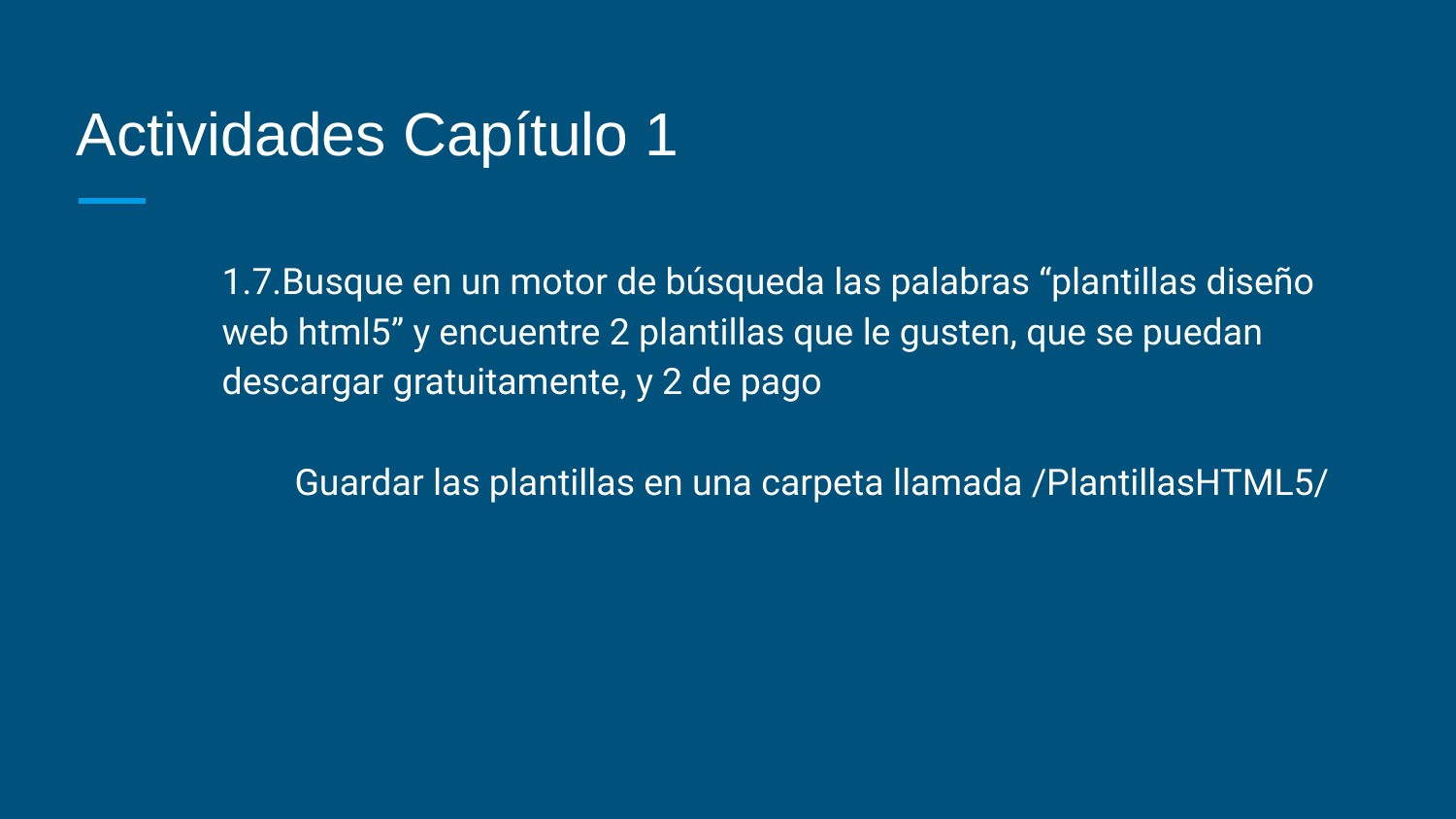

# Actividades Capítulo 1
1.7.Busque en un motor de búsqueda las palabras “plantillas diseño web html5” y encuentre 2 plantillas que le gusten, que se puedan descargar gratuitamente, y 2 de pago

Guardar las plantillas en una carpeta llamada /PlantillasHTML5/